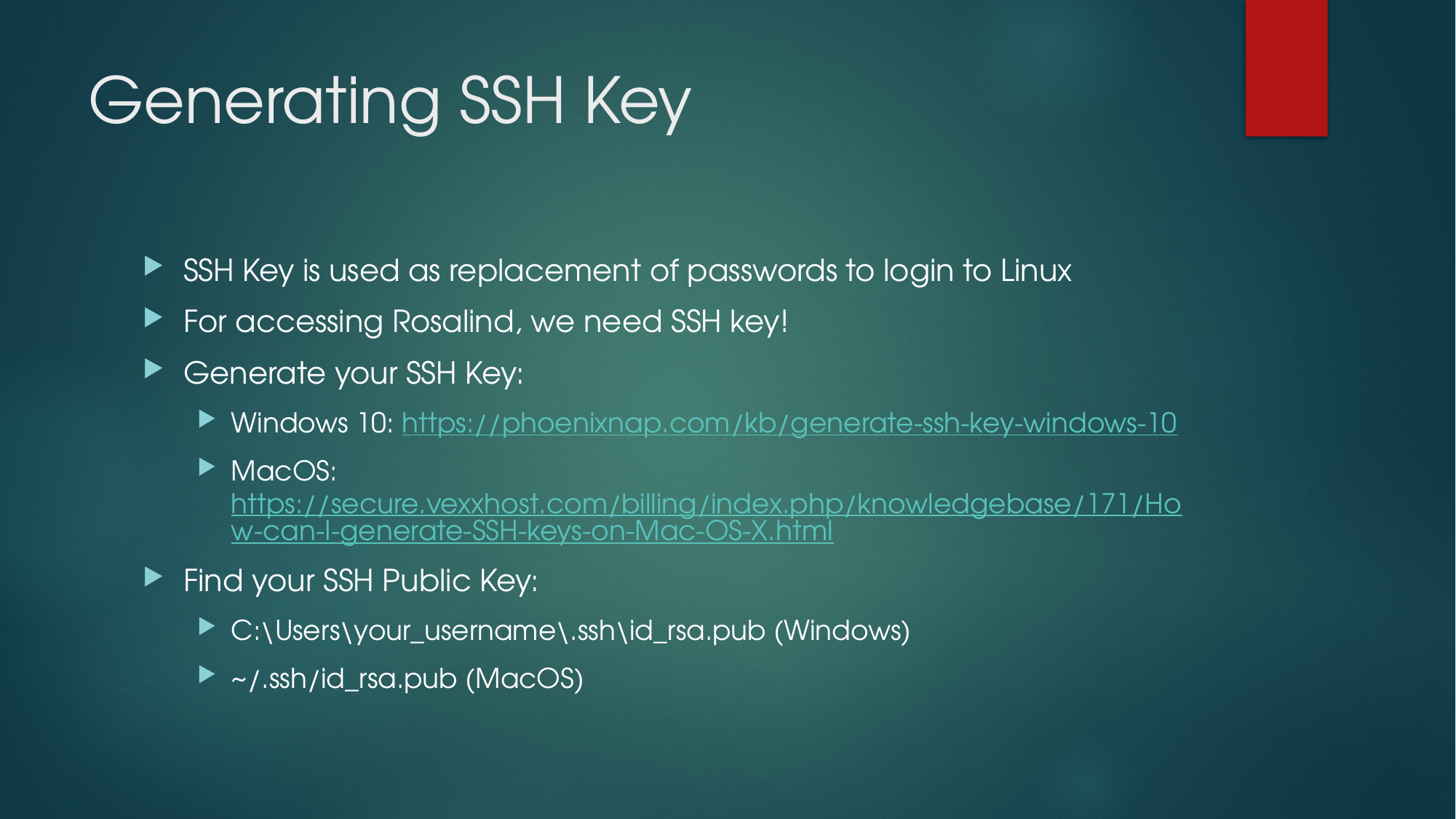

# Generating SSH Key
SSH Key is used as replacement of passwords to login to Linux
For accessing Rosalind, we need SSH key!
Generate your SSH Key:
Windows 10: https://phoenixnap.com/kb/generate-ssh-key-windows-10
MacOS: https://secure.vexxhost.com/billing/index.php/knowledgebase/171/How-can-I-generate-SSH-keys-on-Mac-OS-X.html
Find your SSH Public Key:
C:\Users\your_username\.ssh\id_rsa.pub (Windows)
~/.ssh/id_rsa.pub (MacOS)